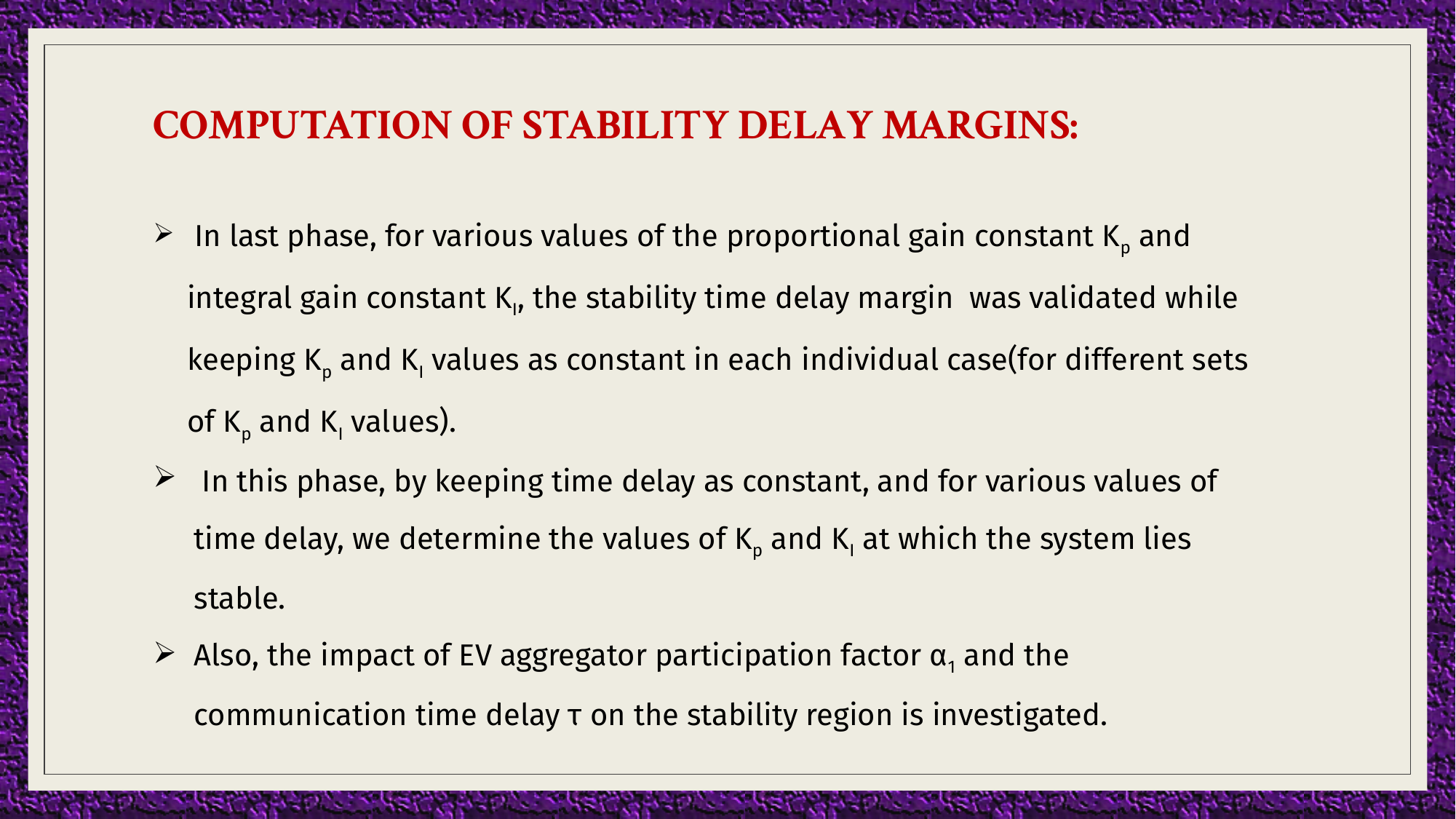

COMPUTATION OF STABILITY DELAY MARGINS:
 In last phase, for various values of the proportional gain constant Kp and integral gain constant KI, the stability time delay margin  was validated while keeping Kp and KI values as constant in each individual case(for different sets of Kp and KI values).
 In this phase, by keeping time delay as constant, and for various values of time delay, we determine the values of Kp and KI at which the system lies stable.
Also, the impact of EV aggregator participation factor α1 and the communication time delay τ on the stability region is investigated.